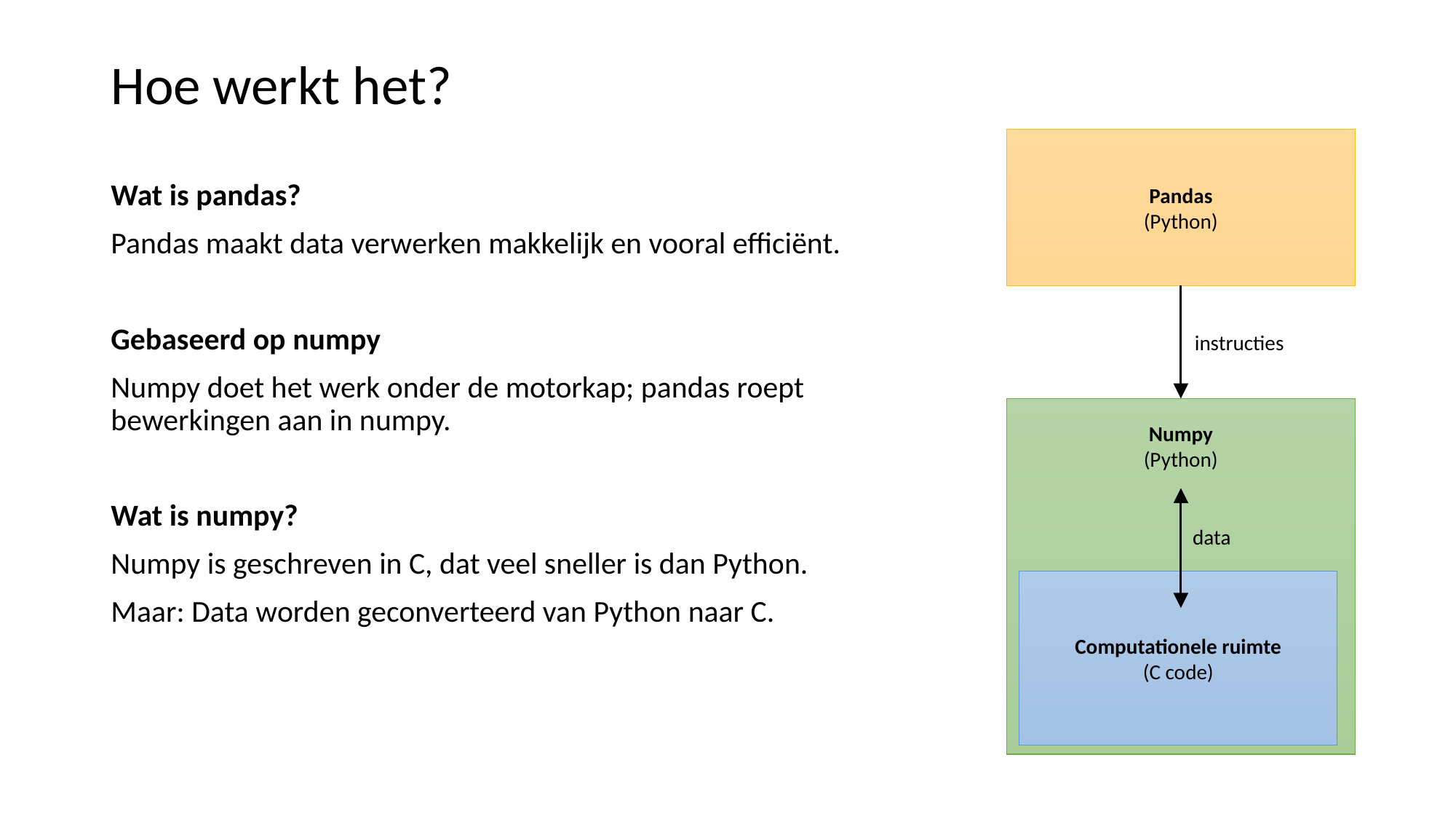

# Hoe werkt het?
Pandas
(Python)
Wat is pandas?
Pandas maakt data verwerken makkelijk en vooral efficiënt.

Gebaseerd op numpy
Numpy doet het werk onder de motorkap; pandas roept bewerkingen aan in numpy.

Wat is numpy?
Numpy is geschreven in C, dat veel sneller is dan Python.
Maar: Data worden geconverteerd van Python naar C.
instructies
Numpy
(Python)
Computationele ruimte
(C code)
data